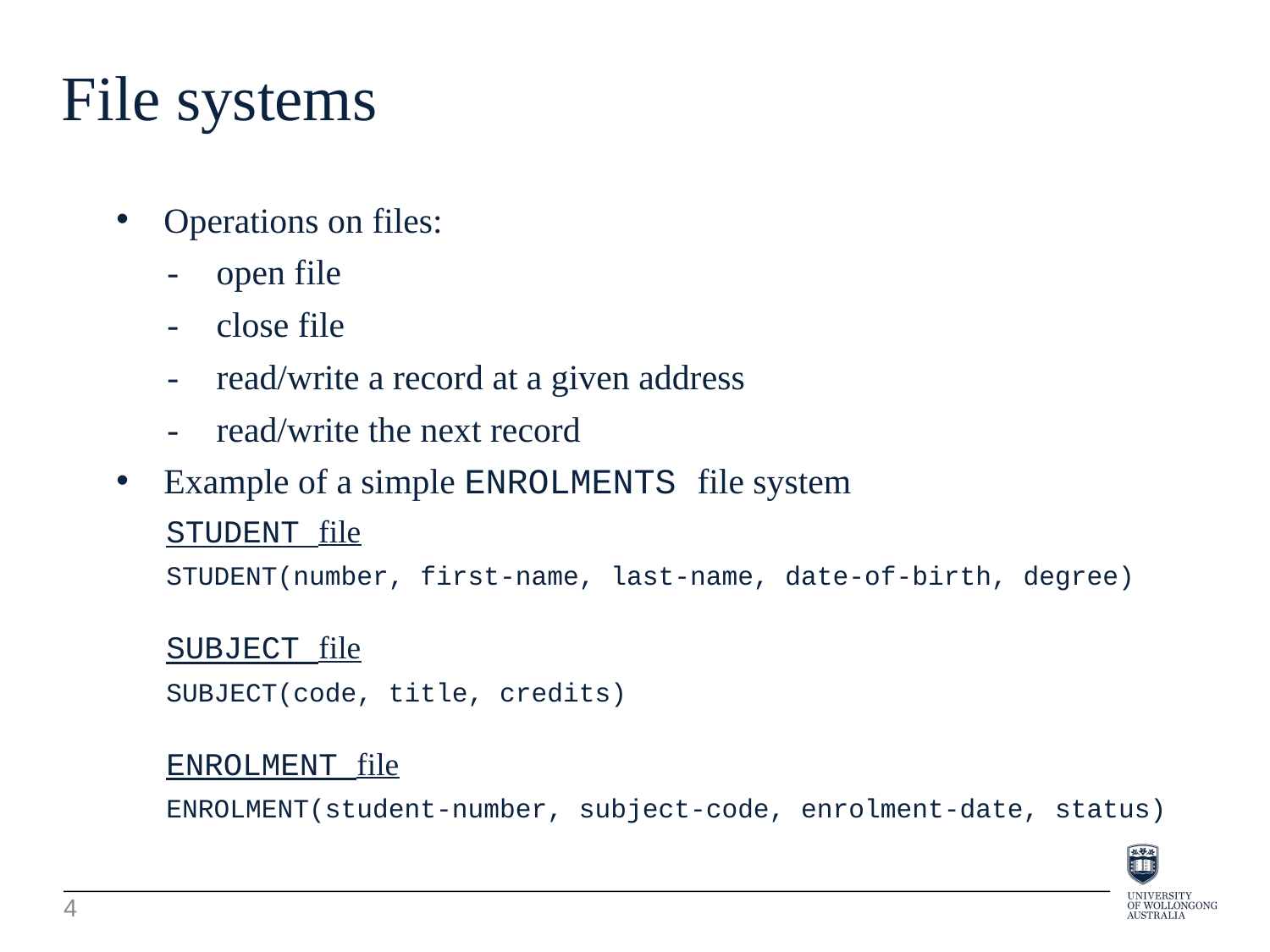

File systems
Operations on files:
-	open file
-	close file
-	read/write a record at a given address
-	read/write the next record
Example of a simple ENROLMENTS file system
STUDENT file
STUDENT(number, first-name, last-name, date-of-birth, degree)

SUBJECT file
SUBJECT(code, title, credits)

ENROLMENT file
ENROLMENT(student-number, subject-code, enrolment-date, status)

4